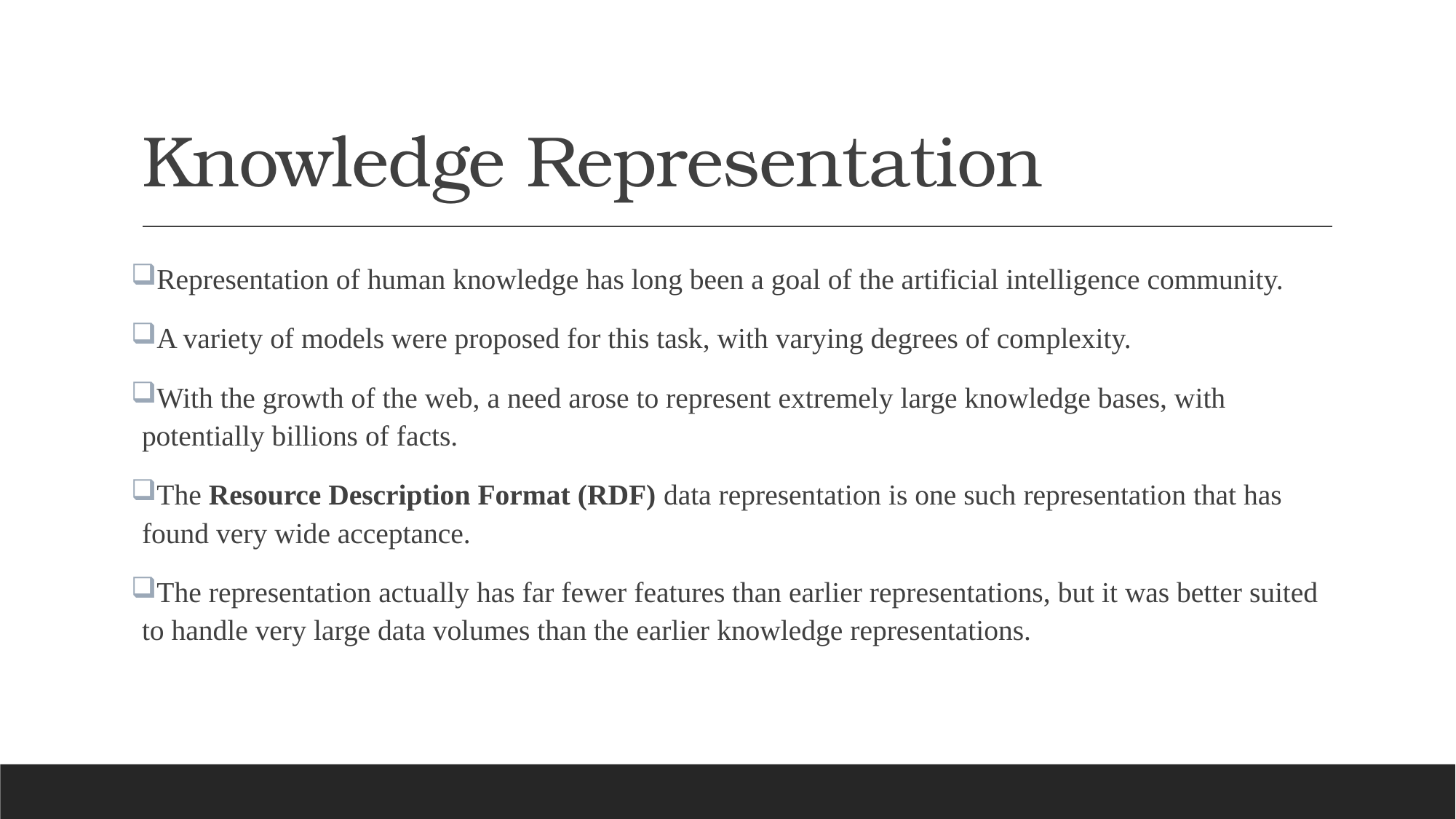

# Knowledge Representation
Representation of human knowledge has long been a goal of the artificial intelligence community.
A variety of models were proposed for this task, with varying degrees of complexity.
With the growth of the web, a need arose to represent extremely large knowledge bases, with potentially billions of facts.
The Resource Description Format (RDF) data representation is one such representation that has found very wide acceptance.
The representation actually has far fewer features than earlier representations, but it was better suited to handle very large data volumes than the earlier knowledge representations.